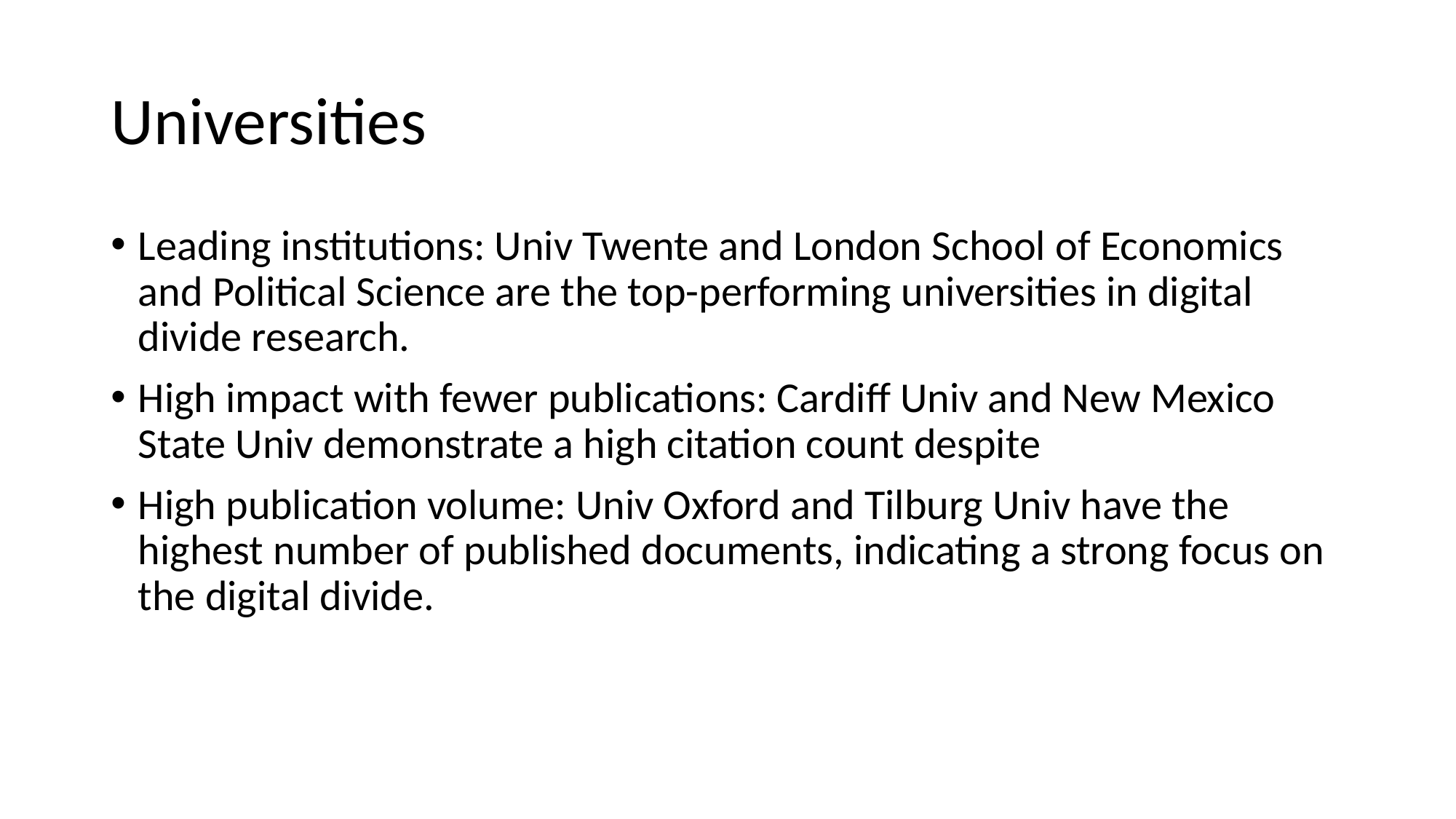

# Universities
Leading institutions: Univ Twente and London School of Economics and Political Science are the top-performing universities in digital divide research.
High impact with fewer publications: Cardiff Univ and New Mexico State Univ demonstrate a high citation count despite
High publication volume: Univ Oxford and Tilburg Univ have the highest number of published documents, indicating a strong focus on the digital divide.